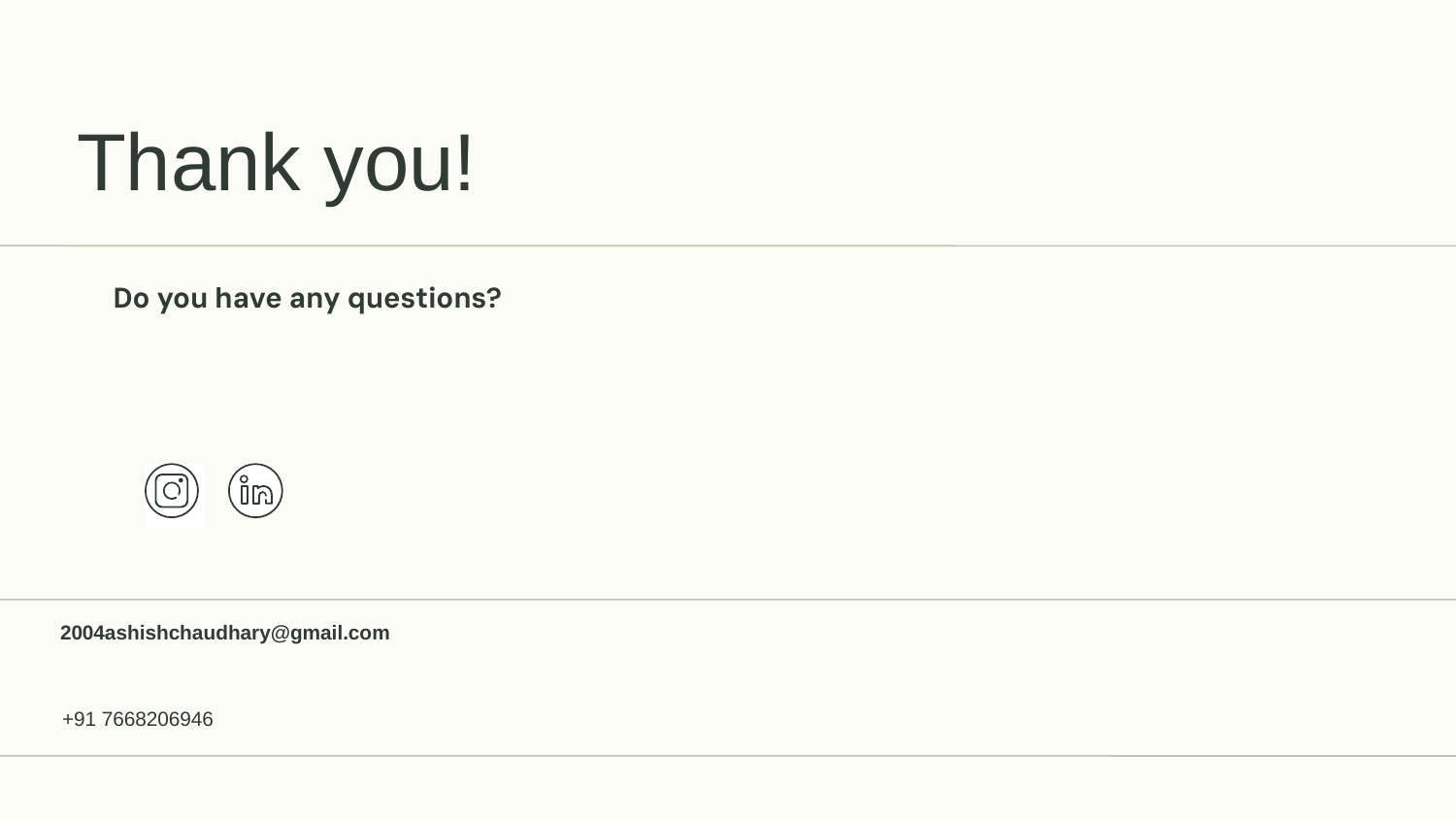

# Thank you!
Do you have any questions?

2004ashishchaudhary@gmail.com
+91 7668206946